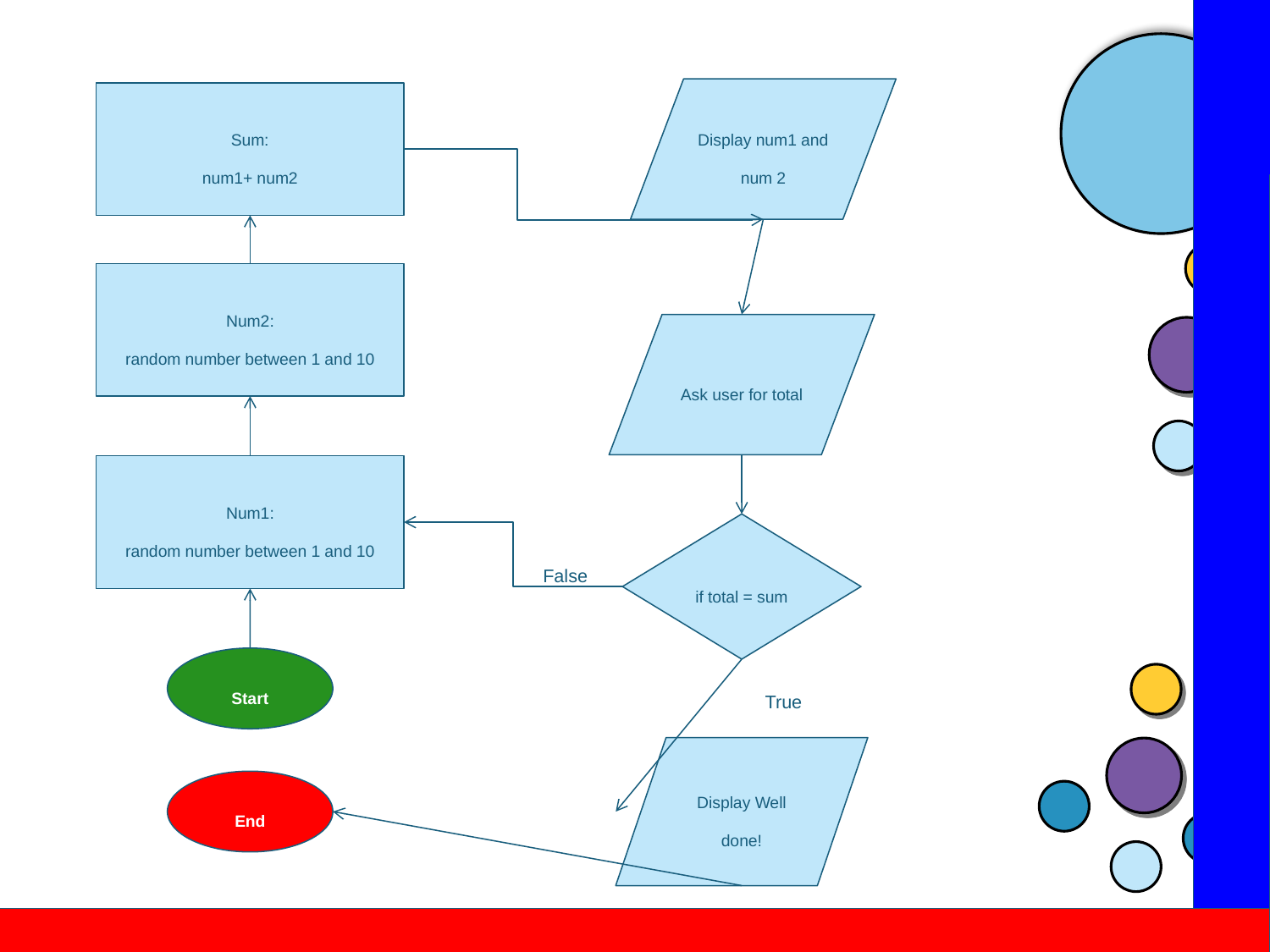

Display num1 and num 2
Sum:
num1+ num2
Num2:
random number between 1 and 10
Ask user for total
Num1:
random number between 1 and 10
if total = sum
False
Start
True
Display Well done!
End